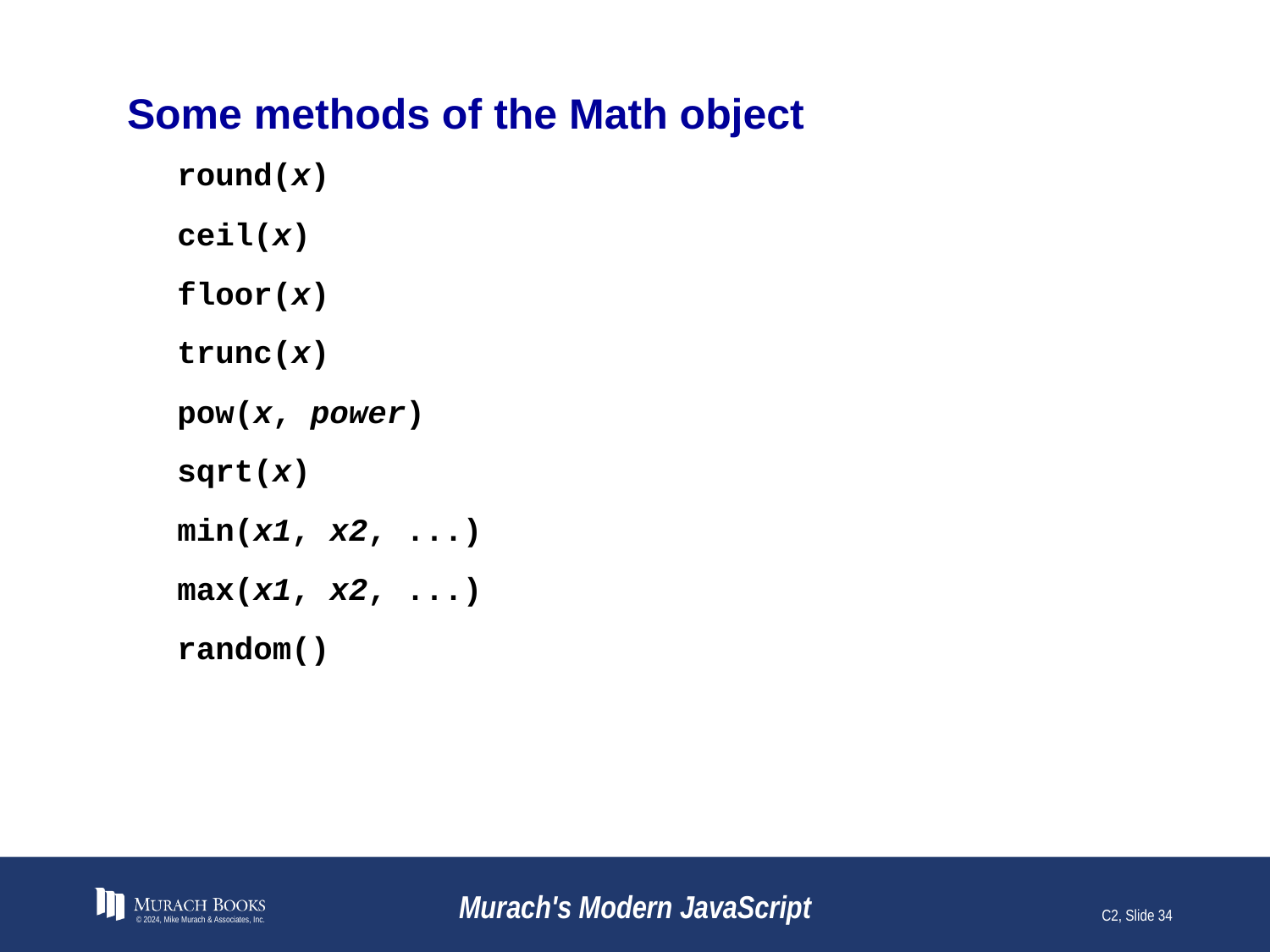

# Some methods of the Math object
round(x)
ceil(x)
floor(x)
trunc(x)
pow(x, power)
sqrt(x)
min(x1, x2, ...)
max(x1, x2, ...)
random()

© 2024, Mike Murach & Associates, Inc.
Murach's Modern JavaScript

C2, Slide 34